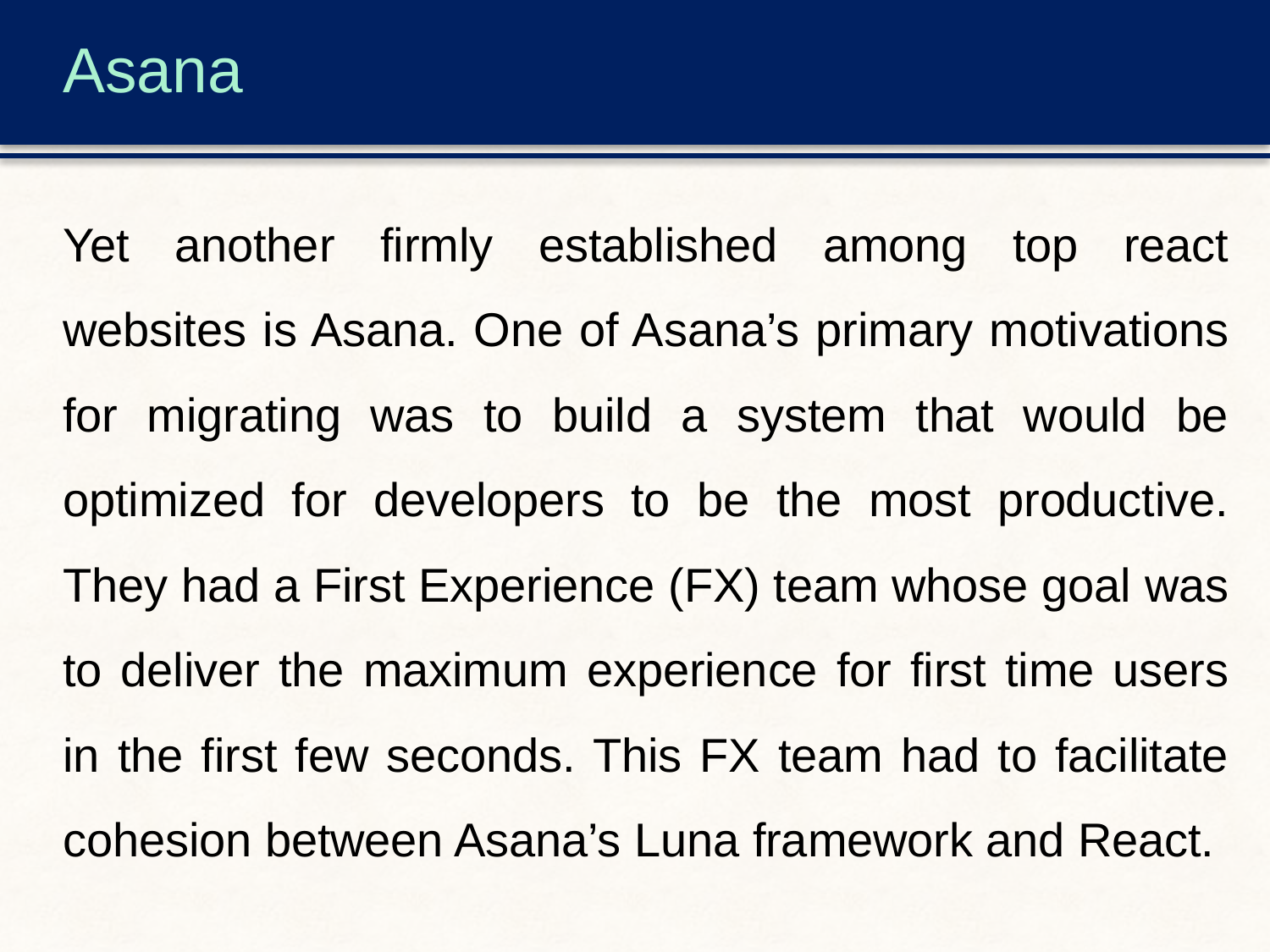

# Asana
Yet another firmly established among top react websites is Asana. One of Asana’s primary motivations for migrating was to build a system that would be optimized for developers to be the most productive. They had a First Experience (FX) team whose goal was to deliver the maximum experience for first time users in the first few seconds. This FX team had to facilitate cohesion between Asana’s Luna framework and React.